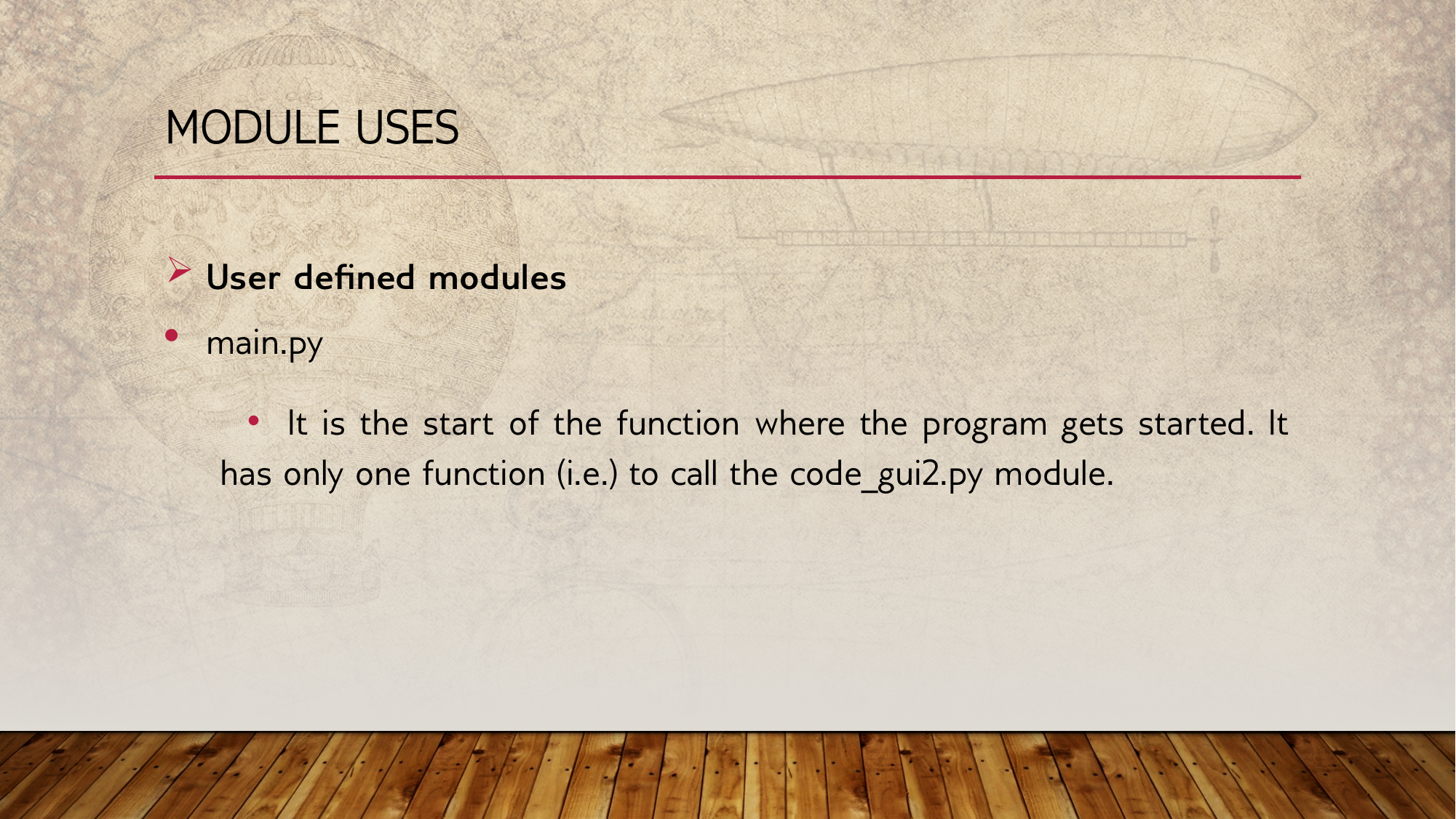

# module uses
User defined modules
main.py
  It is the start of the function where the program gets started. It has only one function (i.e.) to call the code_gui2.py module.